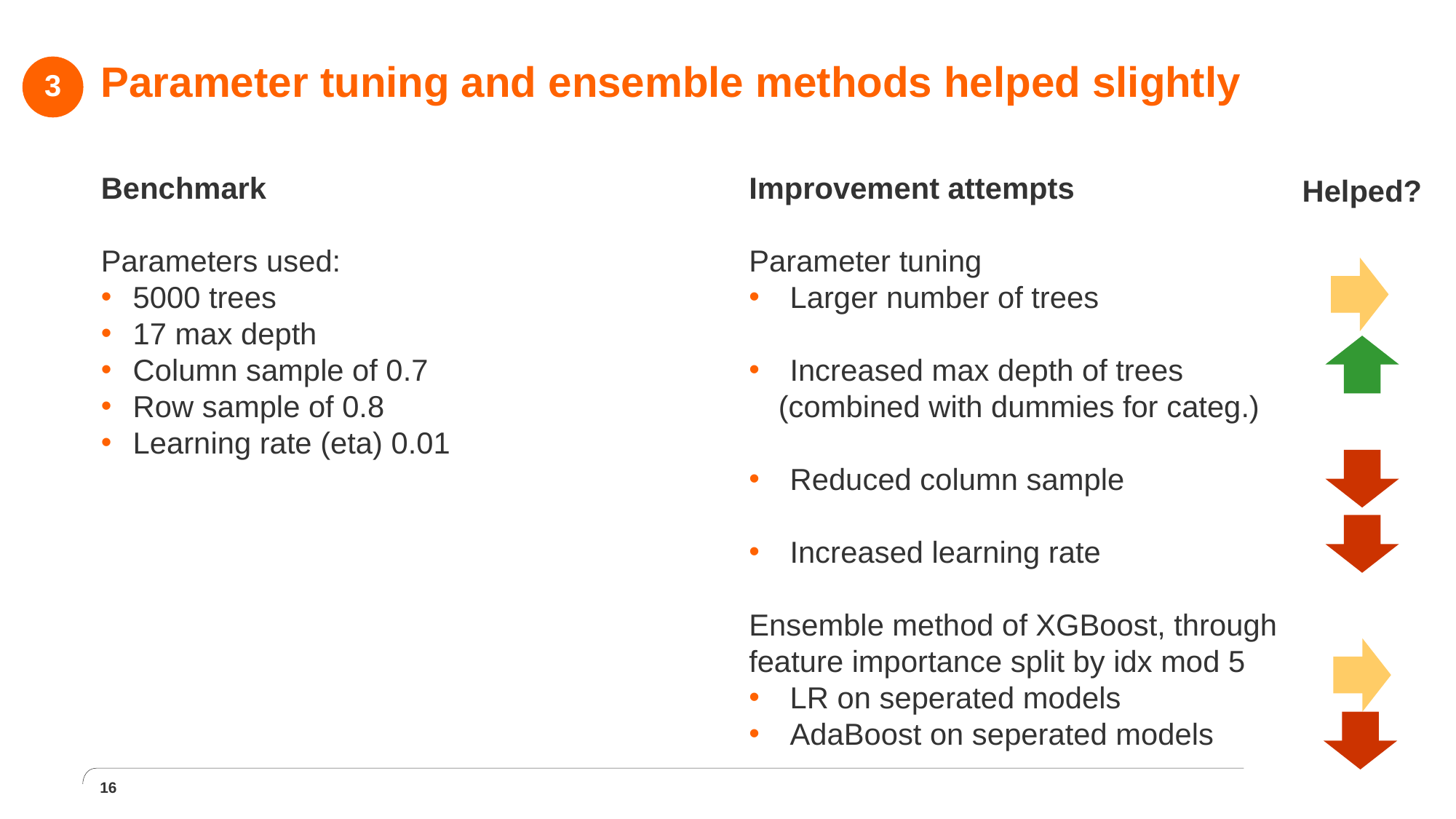

# Parameter tuning and ensemble methods helped slightly
3
Improvement attempts

Parameter tuning
Larger number of trees

Increased max depth of trees
(combined with dummies for categ.)

Reduced column sample

Increased learning rate

Ensemble method of XGBoost, through feature importance split by idx mod 5
LR on seperated models
AdaBoost on seperated models
Benchmark

Parameters used:
5000 trees
17 max depth
Column sample of 0.7
Row sample of 0.8
Learning rate (eta) 0.01

Helped?

16